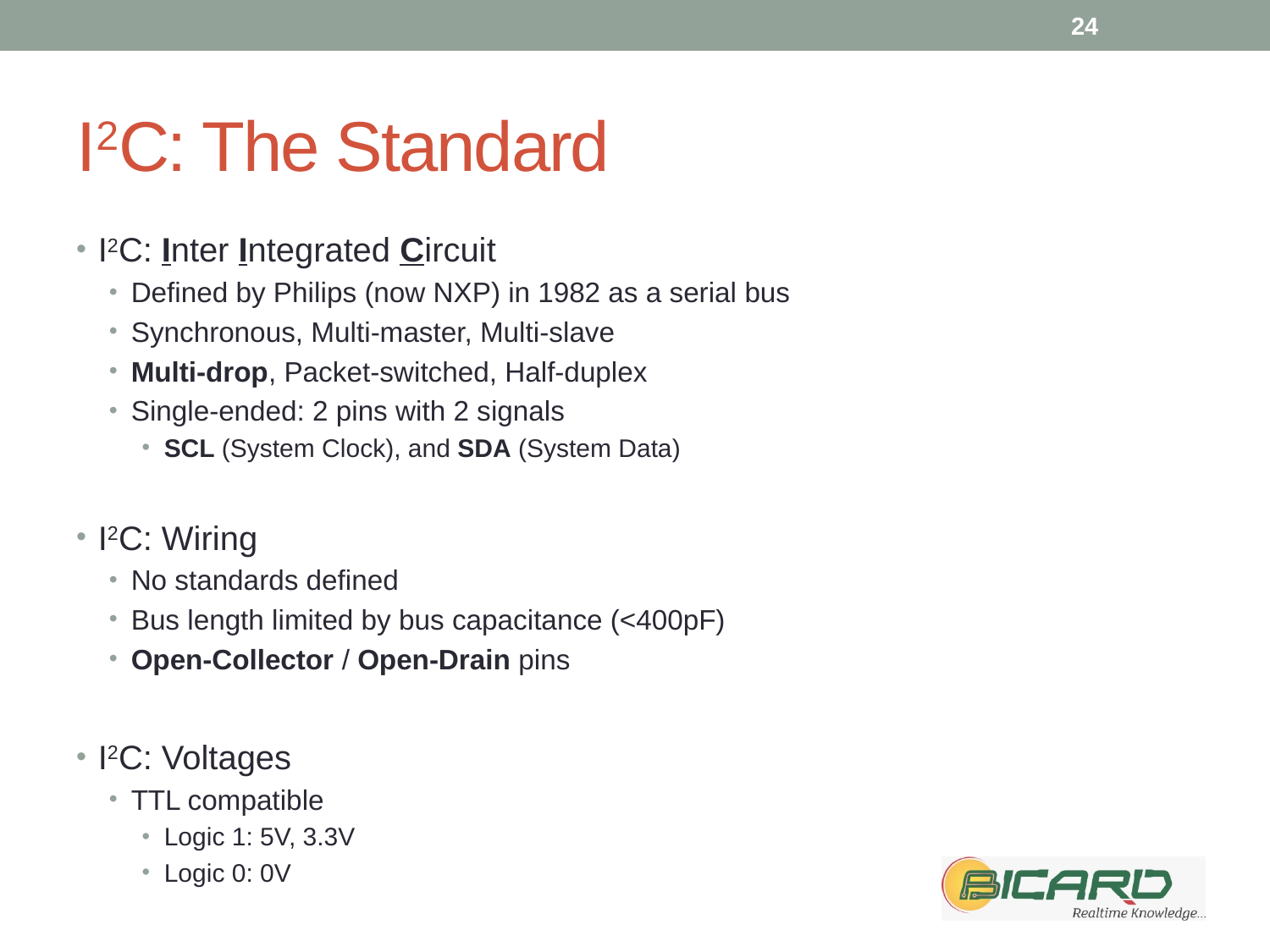

24
# I2C: The Standard
I2C: Inter Integrated Circuit
Defined by Philips (now NXP) in 1982 as a serial bus
Synchronous, Multi-master, Multi-slave
Multi-drop, Packet-switched, Half-duplex
Single-ended: 2 pins with 2 signals
SCL (System Clock), and SDA (System Data)

I2C: Wiring
No standards defined
Bus length limited by bus capacitance (<400pF)
Open-Collector / Open-Drain pins

I2C: Voltages
TTL compatible
Logic 1: 5V, 3.3V
Logic 0: 0V